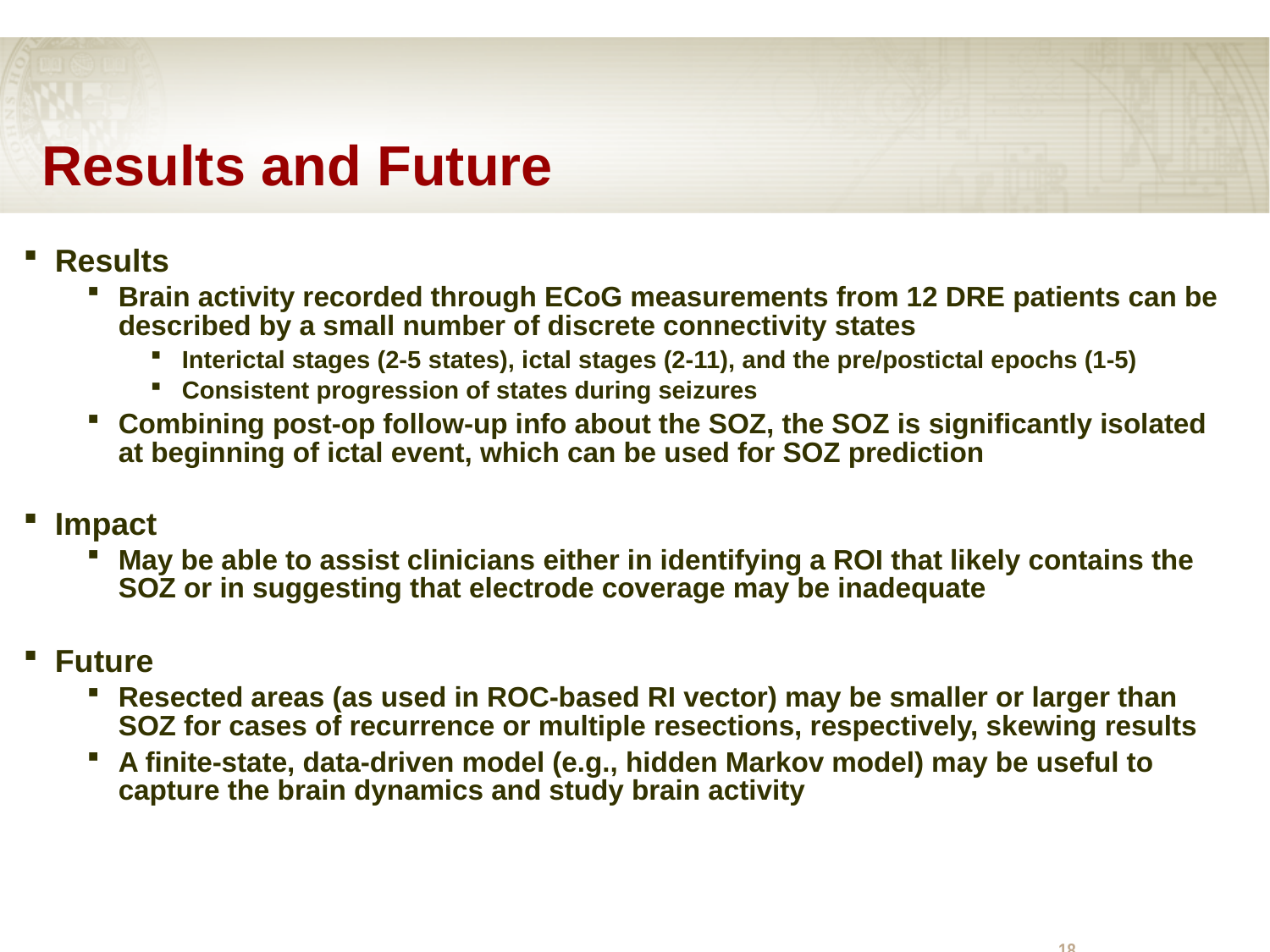

# Results and Future

Results
Brain activity recorded through ECoG measurements from 12 DRE patients can be described by a small number of discrete connectivity states
Interictal stages (2-5 states), ictal stages (2-11), and the pre/postictal epochs (1-5)
Consistent progression of states during seizures
Combining post-op follow-up info about the SOZ, the SOZ is significantly isolated at beginning of ictal event, which can be used for SOZ prediction

Impact
May be able to assist clinicians either in identifying a ROI that likely contains the SOZ or in suggesting that electrode coverage may be inadequate

Future
Resected areas (as used in ROC-based RI vector) may be smaller or larger than SOZ for cases of recurrence or multiple resections, respectively, skewing results
A finite-state, data-driven model (e.g., hidden Markov model) may be useful to capture the brain dynamics and study brain activity